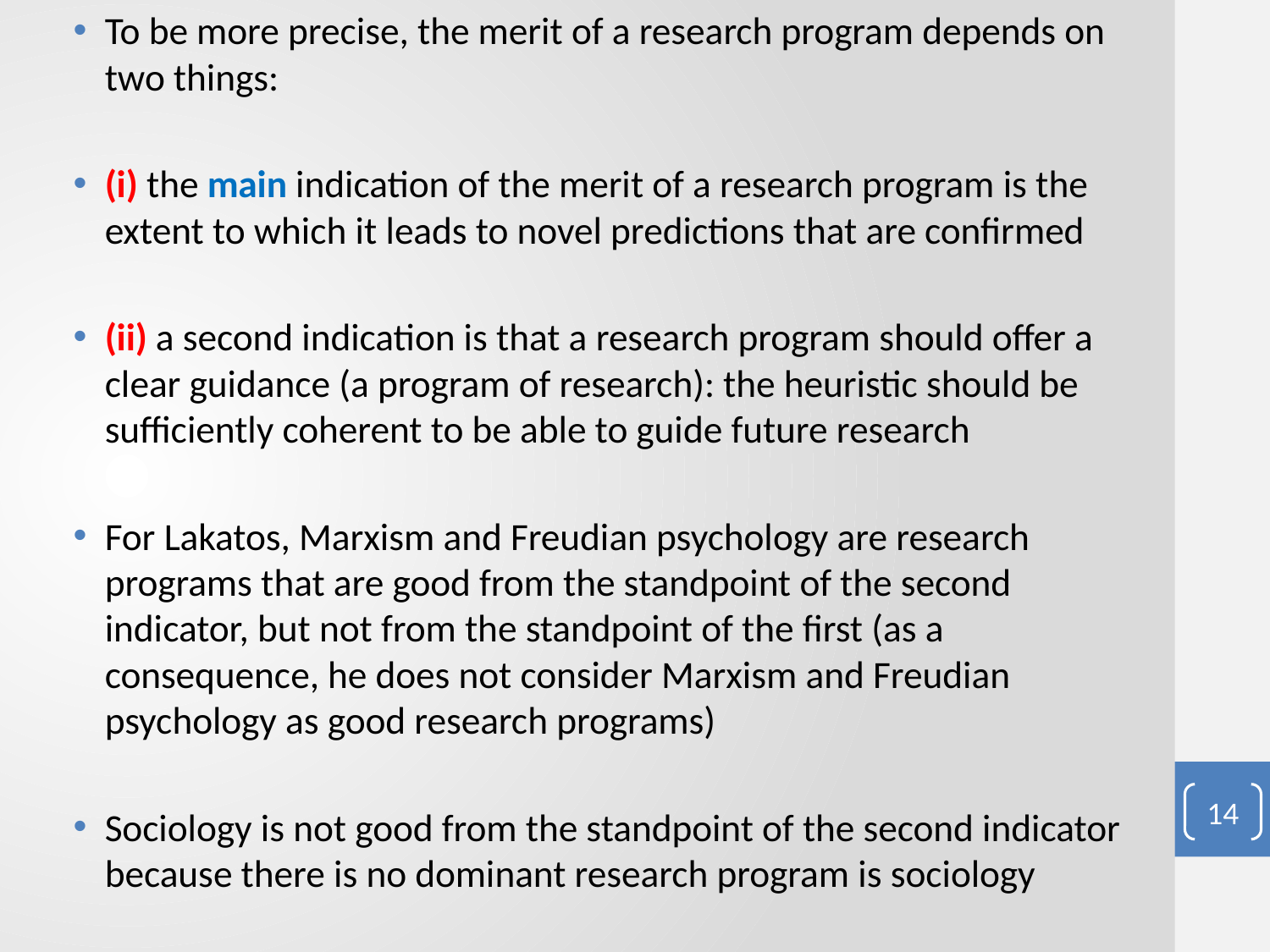

To be more precise, the merit of a research program depends on two things:

(i) the main indication of the merit of a research program is the extent to which it leads to novel predictions that are confirmed

(ii) a second indication is that a research program should offer a clear guidance (a program of research): the heuristic should be sufficiently coherent to be able to guide future research

For Lakatos, Marxism and Freudian psychology are research programs that are good from the standpoint of the second indicator, but not from the standpoint of the first (as a consequence, he does not consider Marxism and Freudian psychology as good research programs)

Sociology is not good from the standpoint of the second indicator because there is no dominant research program is sociology

#
14